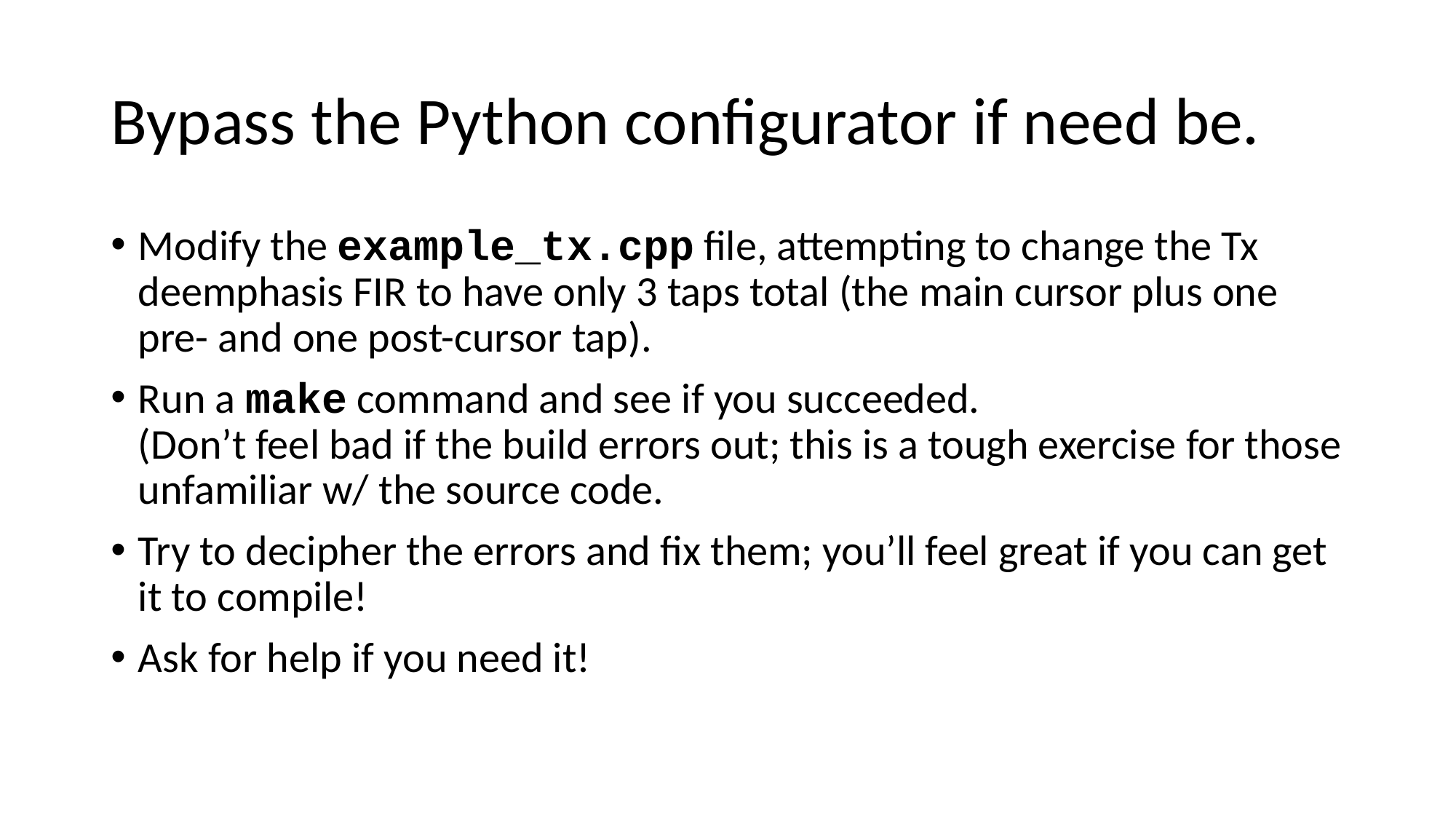

# Bypass the Python configurator if need be.
Modify the example_tx.cpp file, attempting to change the Tx deemphasis FIR to have only 3 taps total (the main cursor plus one pre- and one post-cursor tap).
Run a make command and see if you succeeded.
(Don’t feel bad if the build errors out; this is a tough exercise for those unfamiliar w/ the source code.
Try to decipher the errors and fix them; you’ll feel great if you can get it to compile!
Ask for help if you need it!